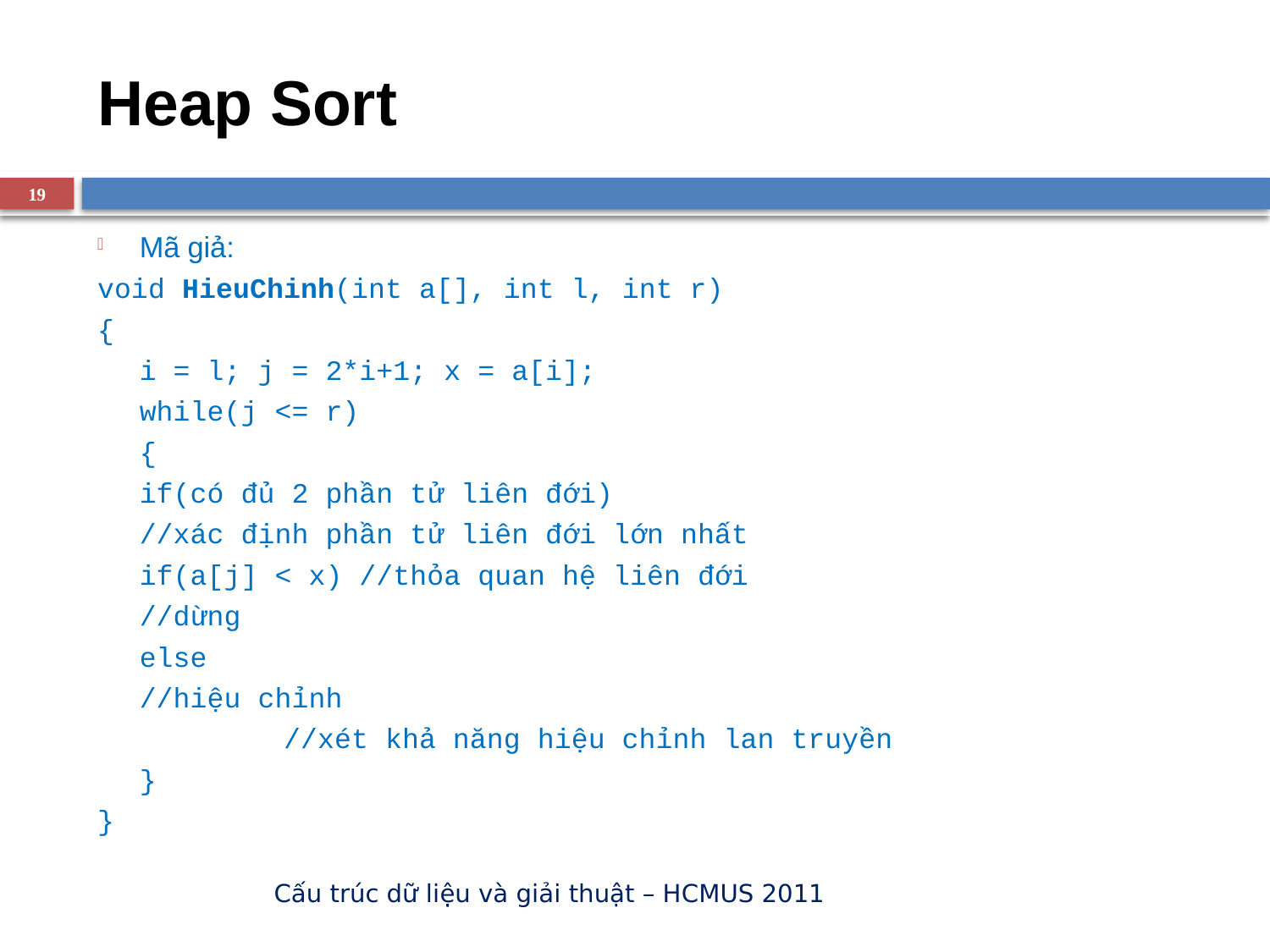

# Heap Sort
19
Mã giả:
void HieuChinh(int a[], int l, int r)
{
	i = l; j = 2*i+1; x = a[i];
	while(j <= r)
	{
		if(có đủ 2 phần tử liên đới)
			//xác định phần tử liên đới lớn nhất
		if(a[j] < x) //thỏa quan hệ liên đới
			//dừng
		else
			//hiệu chỉnh
           //xét khả năng hiệu chỉnh lan truyền
	}
}
Cấu trúc dữ liệu và giải thuật – HCMUS 2011